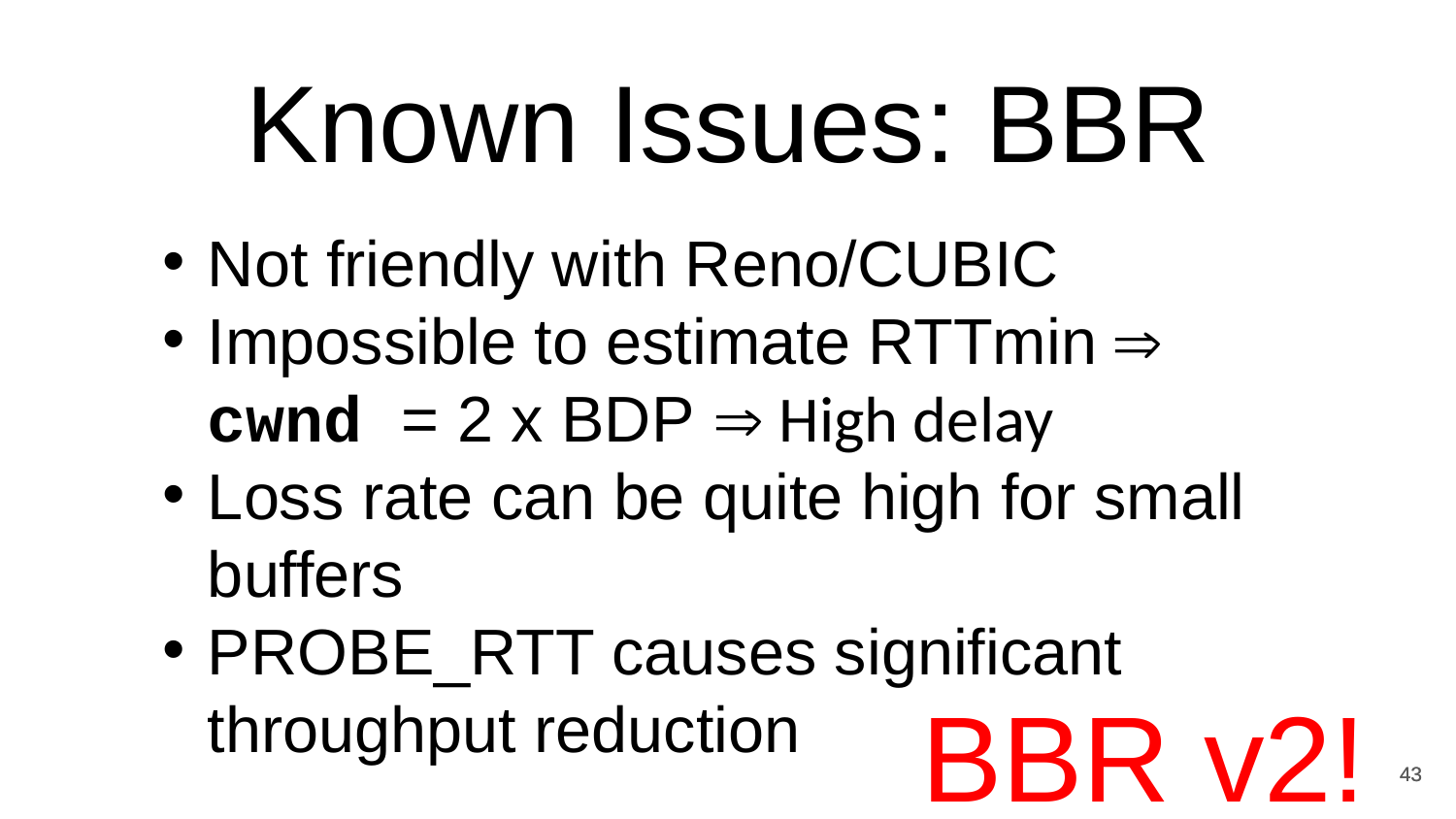

Known Issues: BBR
Not friendly with Reno/CUBIC
Impossible to estimate RTTmin ⇒ cwnd = 2 x BDP ⇒ High delay
Loss rate can be quite high for small buffers
PROBE_RTT causes significant throughput reduction
BBR v2!
43
43